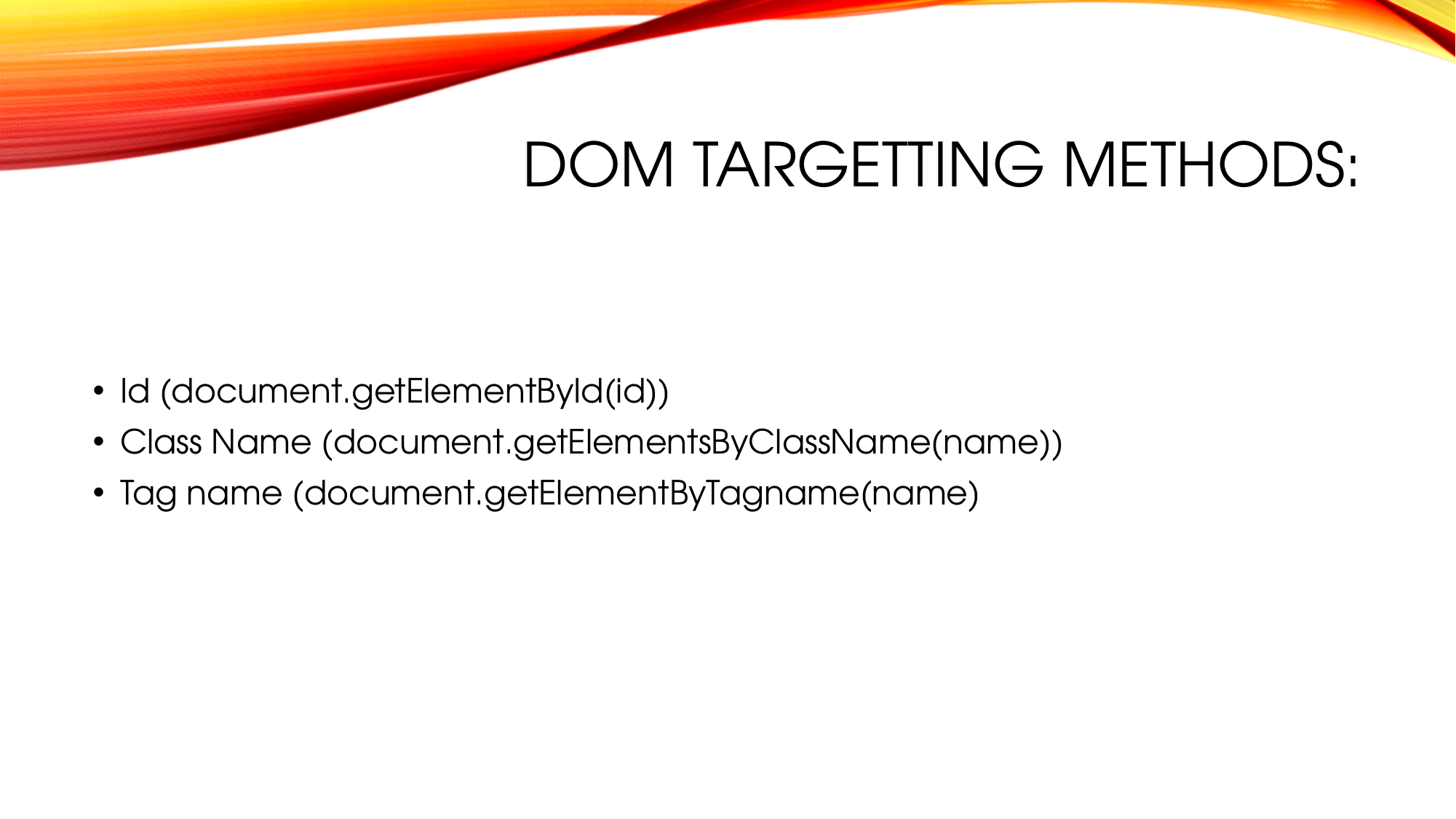

# DOM TARGETTING METHODS:

Id (document.getElementById(id))
Class Name (document.getElementsByClassName(name))
Tag name (document.getElementByTagname(name)